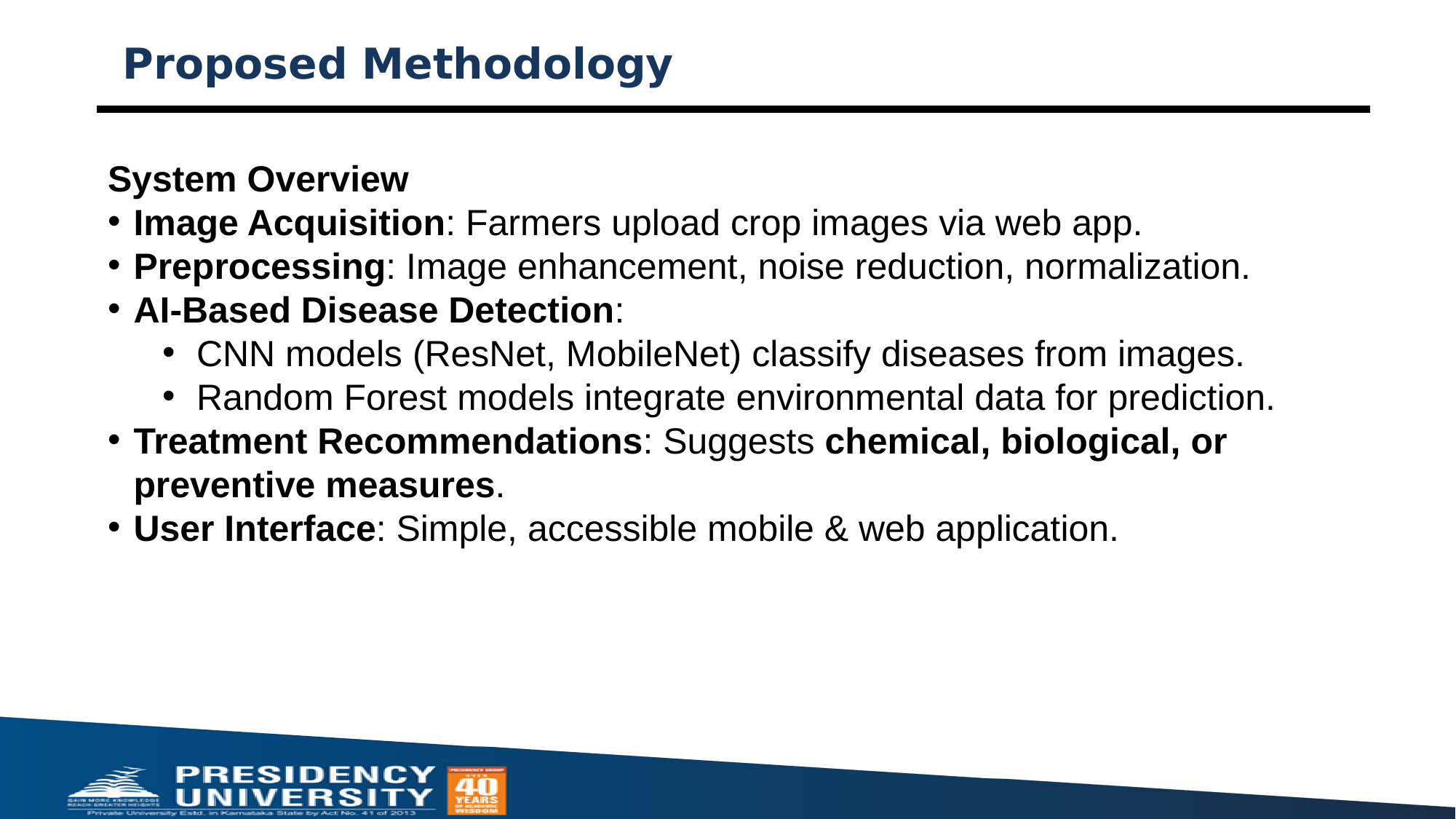

# Proposed Methodology
System Overview
Image Acquisition: Farmers upload crop images via web app.
Preprocessing: Image enhancement, noise reduction, normalization.
AI-Based Disease Detection:
CNN models (ResNet, MobileNet) classify diseases from images.
Random Forest models integrate environmental data for prediction.
Treatment Recommendations: Suggests chemical, biological, or preventive measures.
User Interface: Simple, accessible mobile & web application.